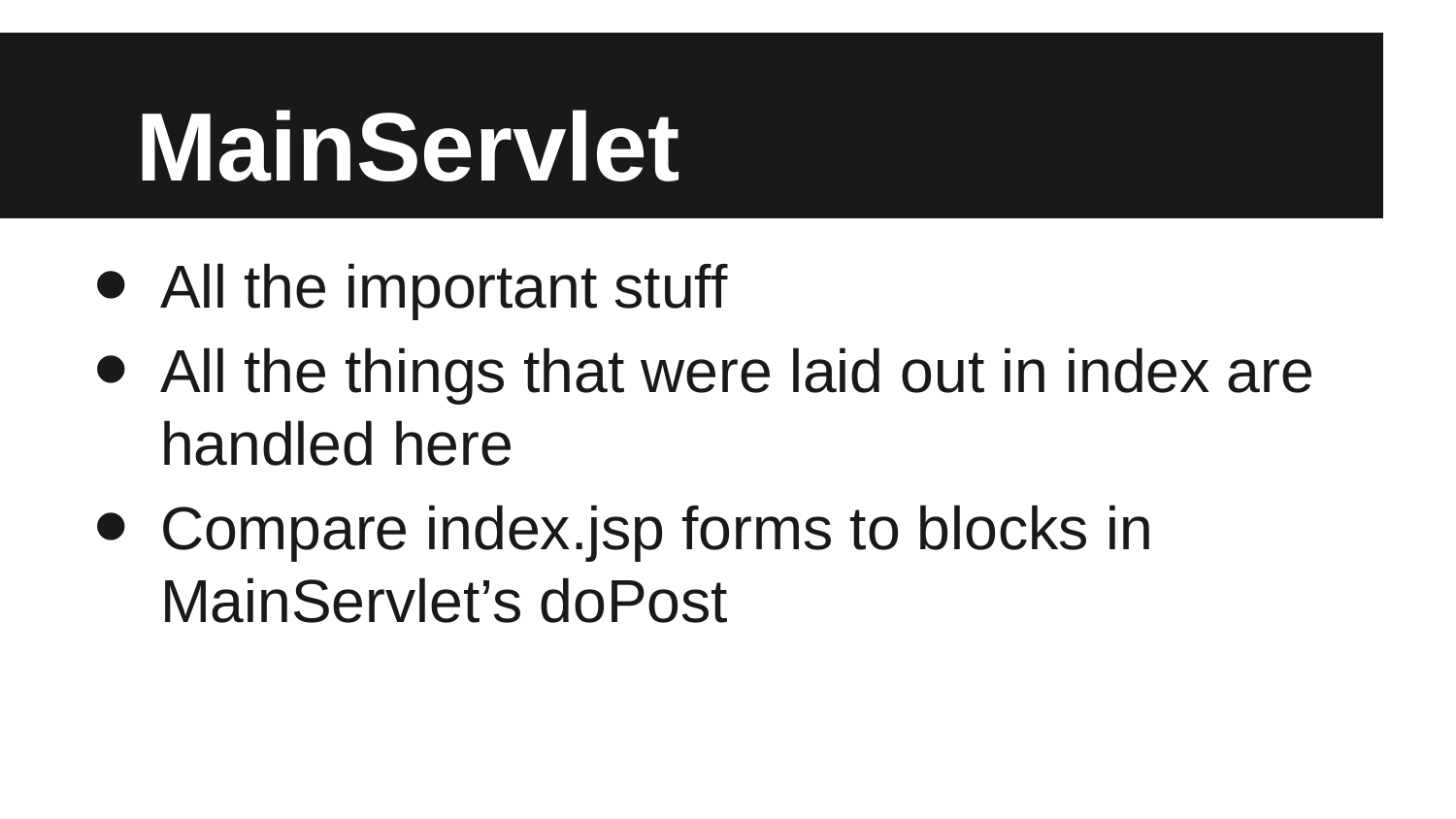

# MainServlet
All the important stuff
All the things that were laid out in index are handled here
Compare index.jsp forms to blocks in MainServlet’s doPost